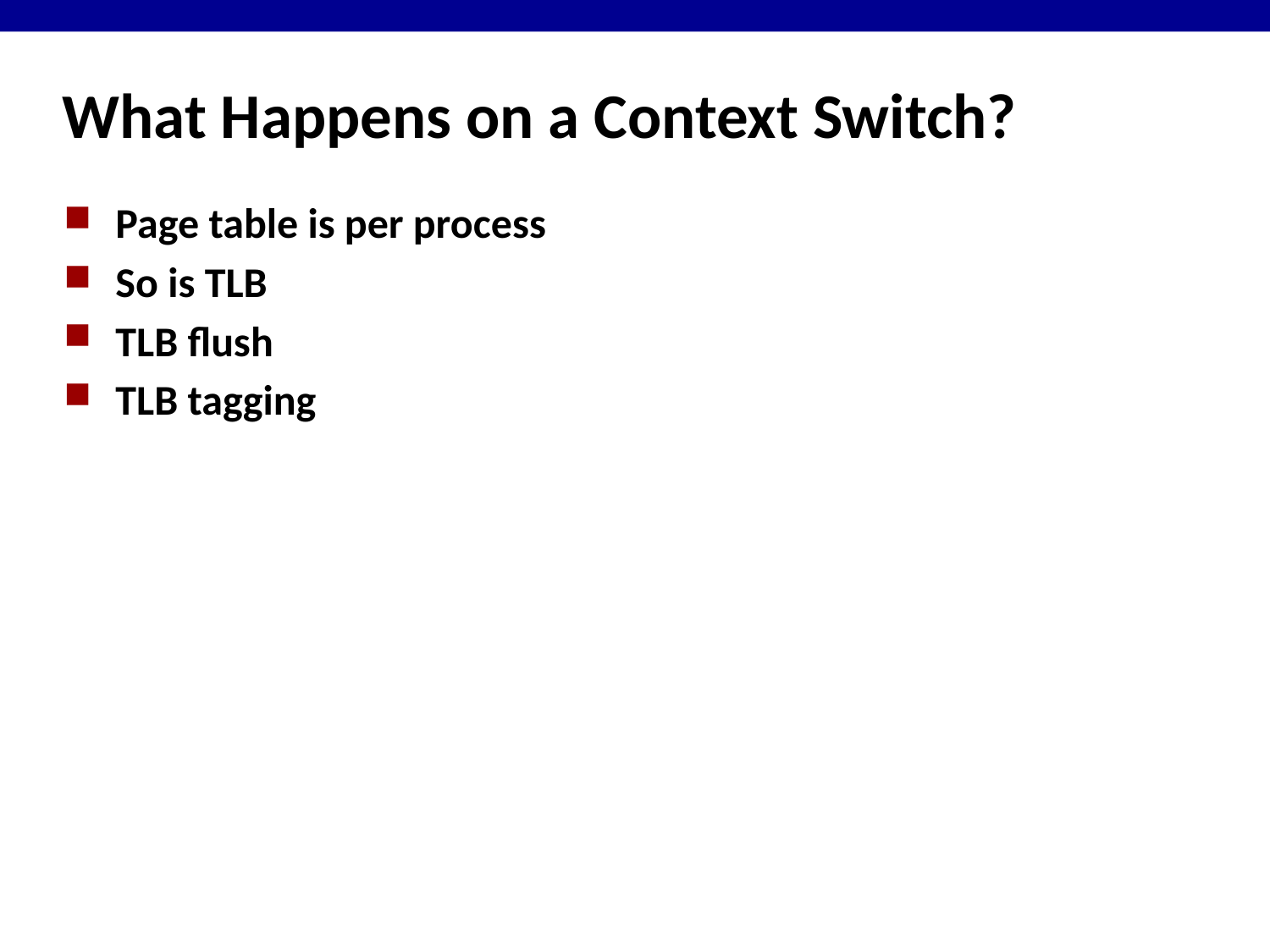

# What Happens on a Context Switch?
Page table is per process
So is TLB
TLB flush
TLB tagging